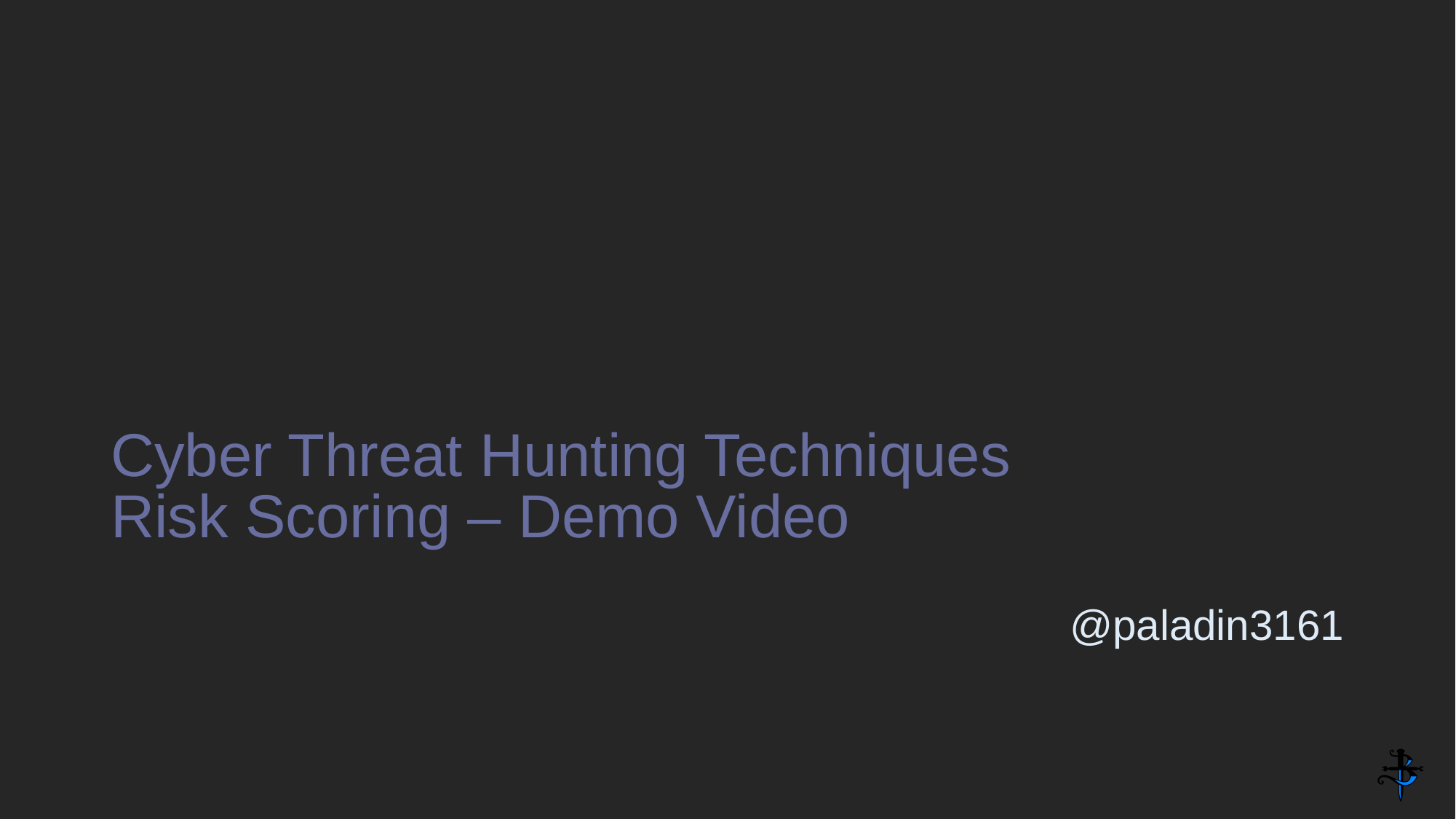

Cyber Threat Hunting Techniques
Risk Scoring – Demo Video
@paladin3161